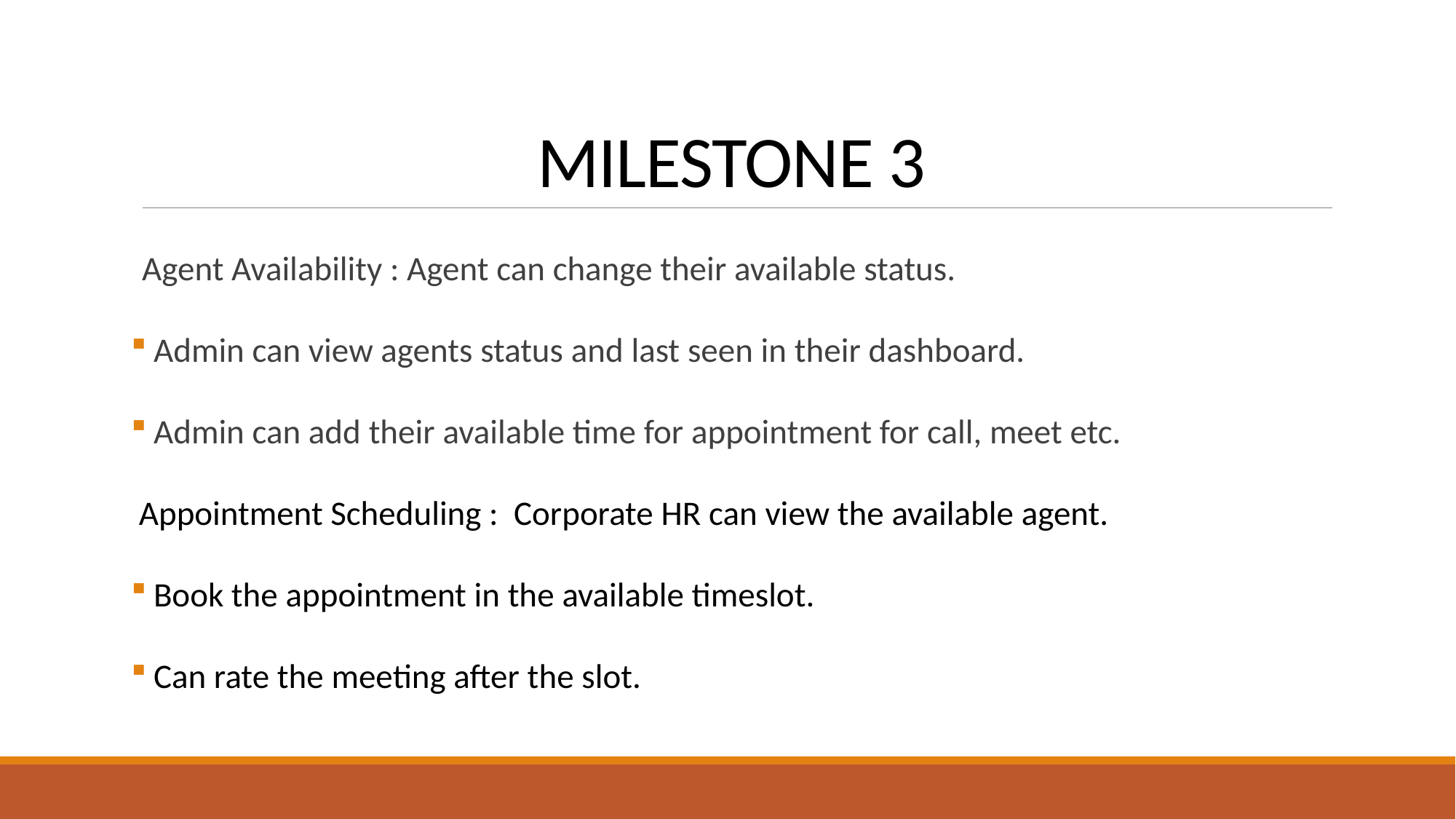

# MILESTONE 3
Agent Availability : Agent can change their available status.
 Admin can view agents status and last seen in their dashboard.
 Admin can add their available time for appointment for call, meet etc.
 Appointment Scheduling :  Corporate HR can view the available agent.
 Book the appointment in the available timeslot.
 Can rate the meeting after the slot.